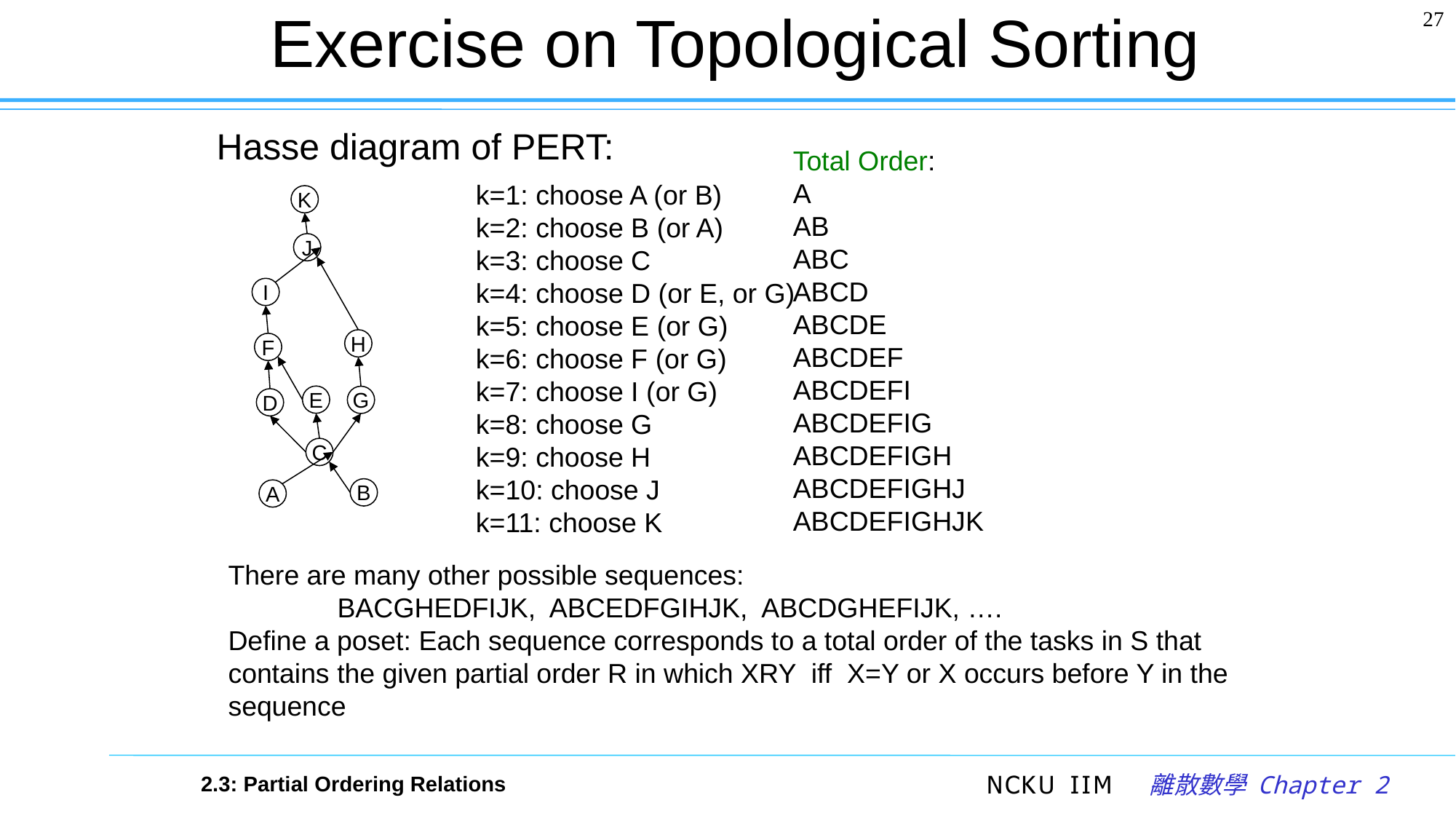

# Exercise on Topological Sorting
27
 Hasse diagram of PERT:

Total Order:
A
AB
ABC
ABCD
ABCDE
ABCDEF
ABCDEFI
ABCDEFIG
ABCDEFIGH
ABCDEFIGHJ
ABCDEFIGHJK
k=1: choose A (or B)
k=2: choose B (or A)
k=3: choose C
k=4: choose D (or E, or G)
k=5: choose E (or G)
k=6: choose F (or G)
k=7: choose I (or G)
k=8: choose G
k=9: choose H
k=10: choose J
k=11: choose K
K
J
I
H
F
E
G
D
C
B
A
There are many other possible sequences:
	BACGHEDFIJK,  ABCEDFGIHJK,  ABCDGHEFIJK, ….
Define a poset: Each sequence corresponds to a total order of the tasks in S that contains the given partial order R in which XRY  iff  X=Y or X occurs before Y in the sequence
2.3: Partial Ordering Relations